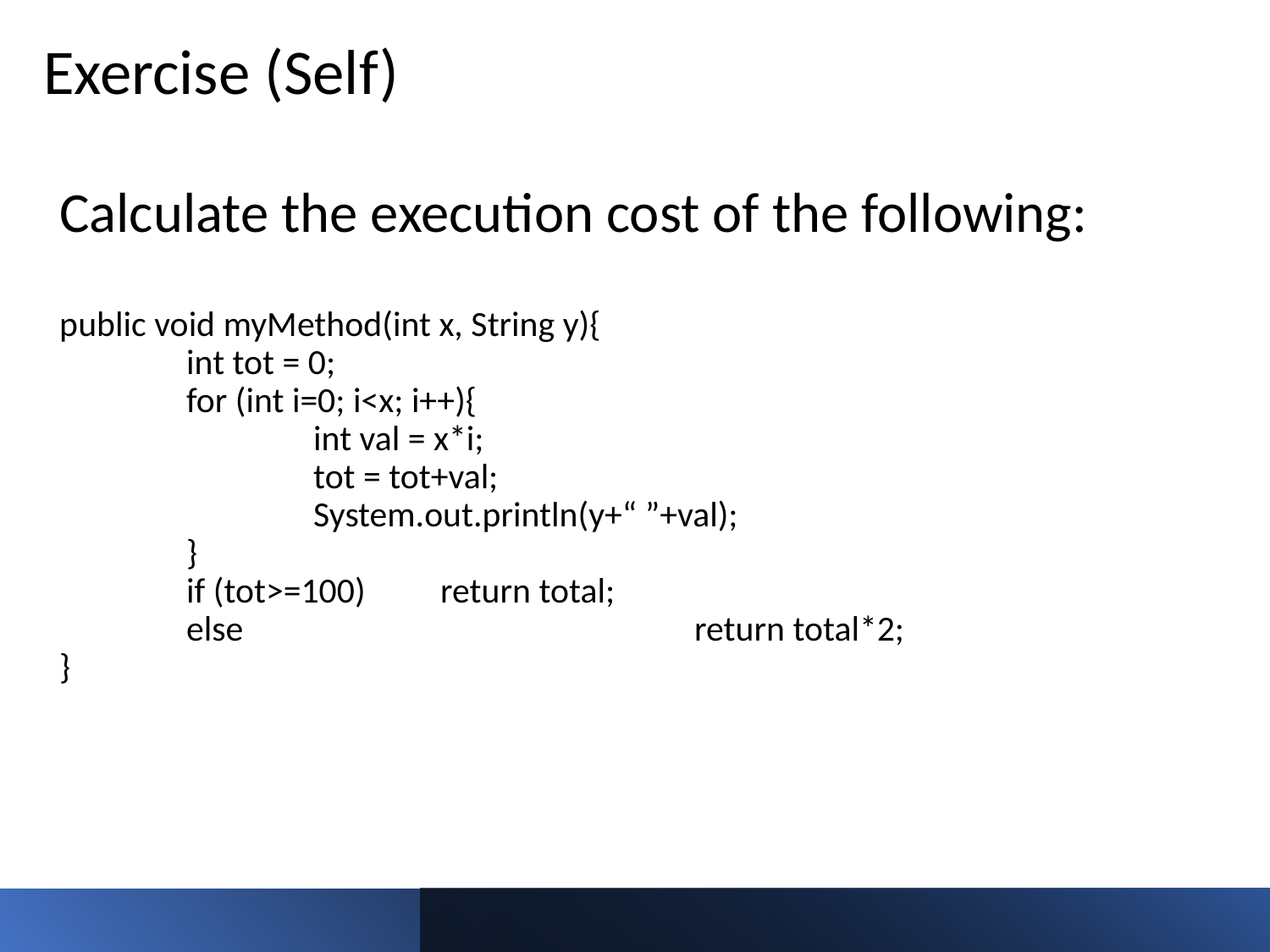

# Exercise (Self)
Calculate the execution cost of the following:

public void myMethod(int x, String y){
	int tot = 0;
	for (int i=0; i<x; i++){
		int val = x*i;
		tot = tot+val;
		System.out.println(y+“ ”+val);
	}
	if (tot>=100)	return total;
	else				return total*2;
}